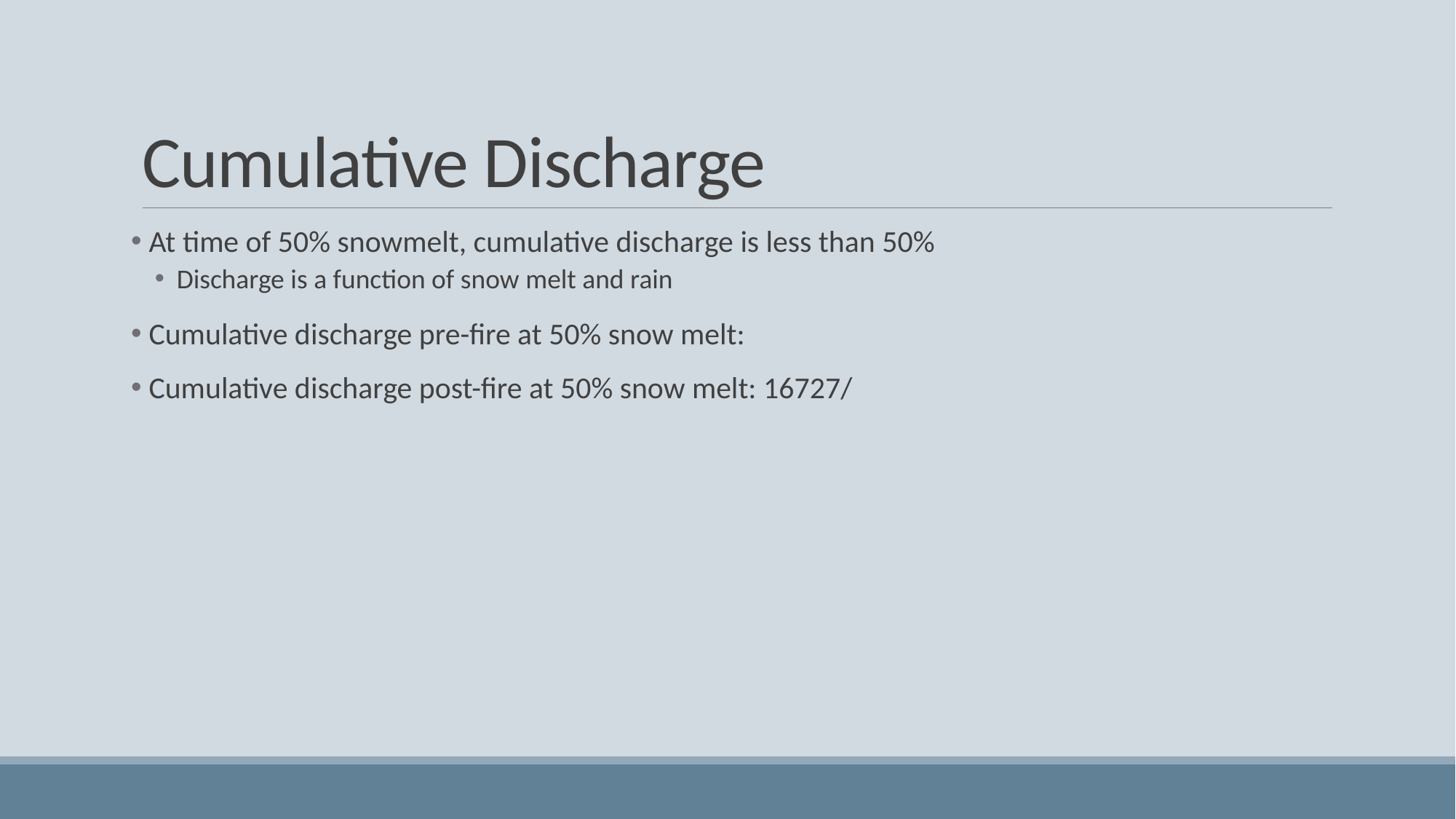

# Cumulative Discharge
 At time of 50% snowmelt, cumulative discharge is less than 50%
Discharge is a function of snow melt and rain
 Cumulative discharge pre-fire at 50% snow melt:
 Cumulative discharge post-fire at 50% snow melt: 16727/